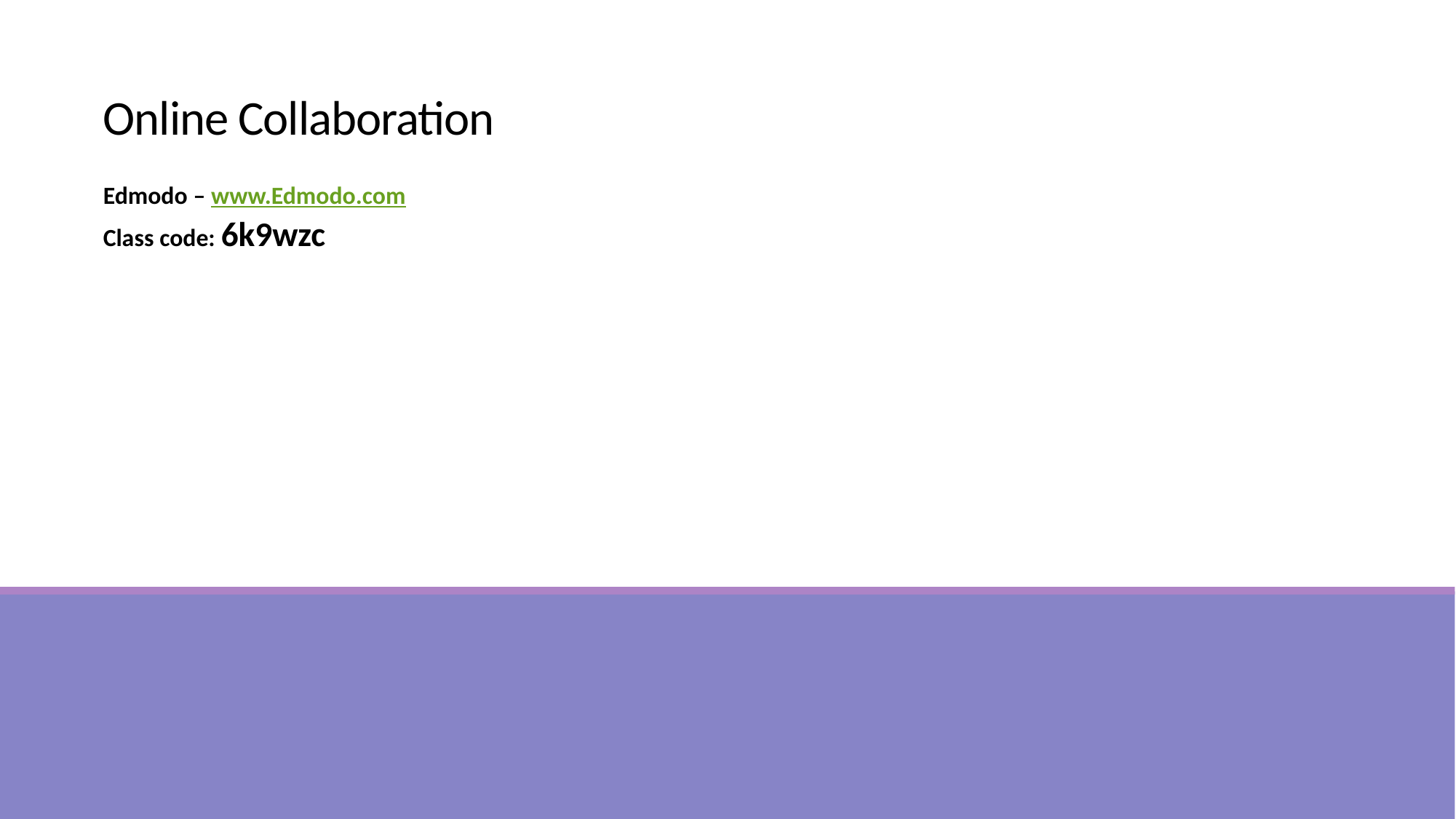

# Online Collaboration
Edmodo – www.Edmodo.com
Class code: 6k9wzc